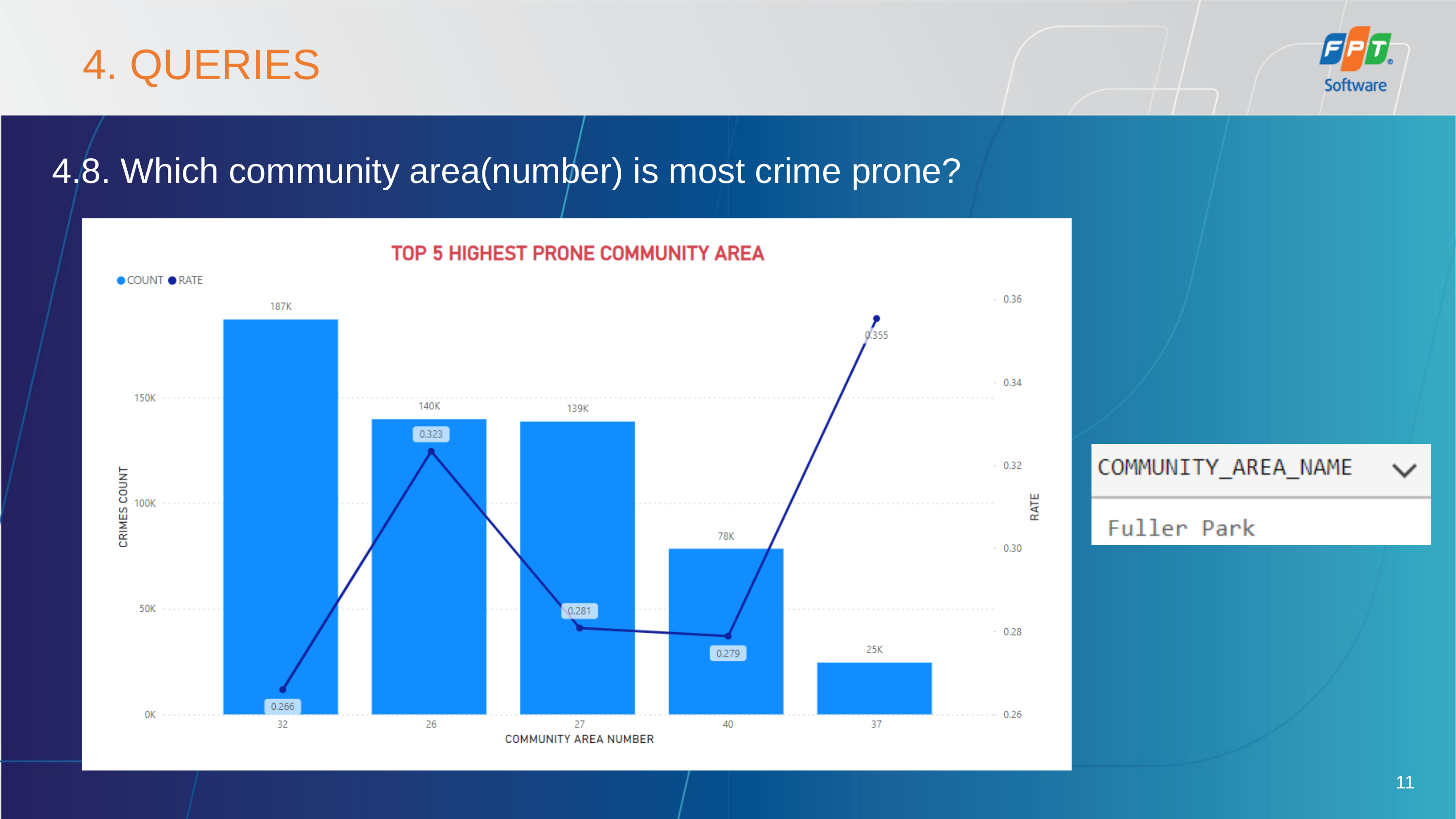

4. QUERIES
4.8. Which community area(number) is most crime prone?

11